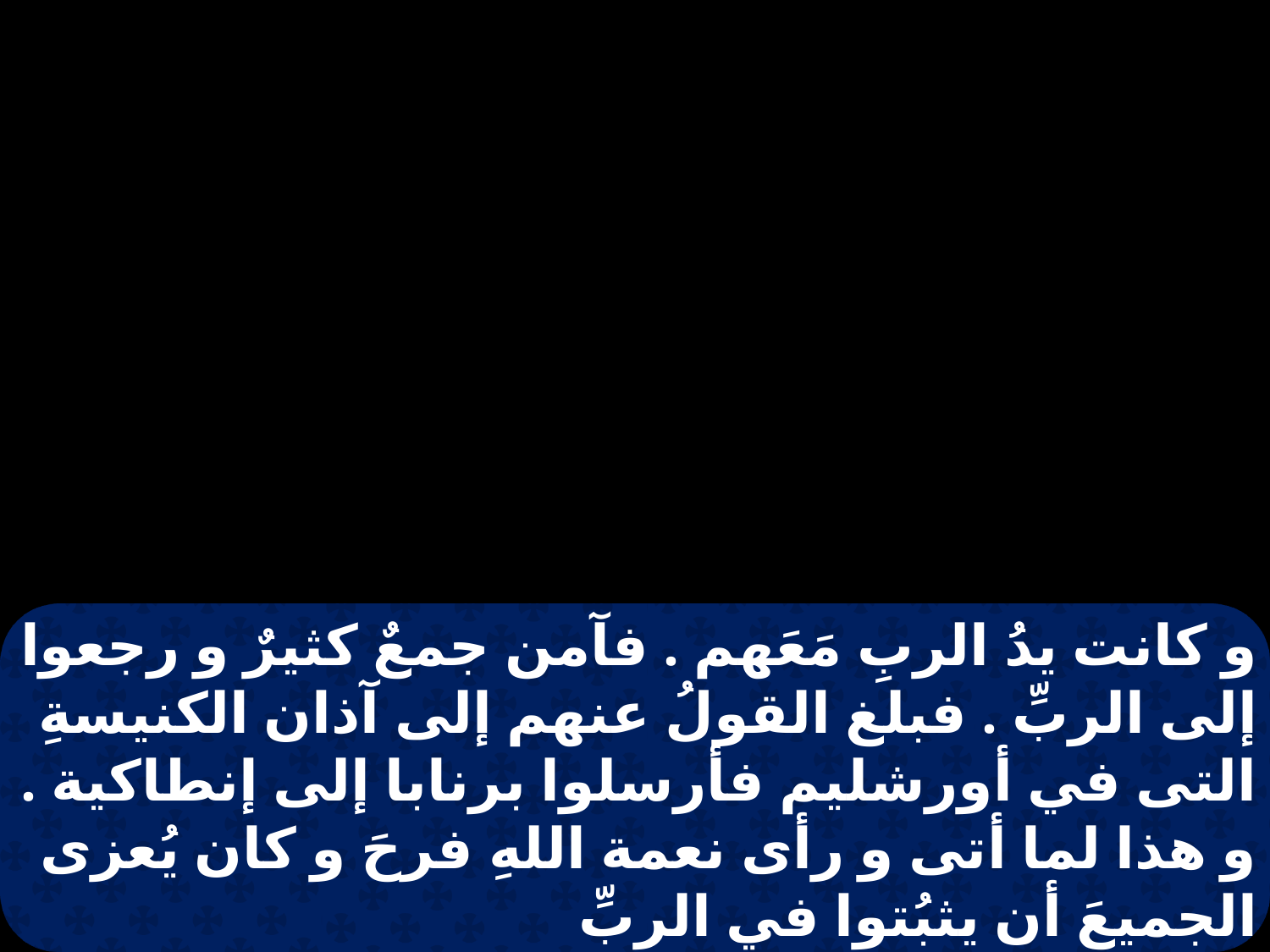

و كانت يدُ الربِ مَعَهم . فآمن جمعٌ كثيرٌ و رجعوا إلى الربِّ . فبلغ القولُ عنهم إلى آذان الكنيسةِ التى في أورشليم فأرسلوا برنابا إلى إنطاكية . و هذا لما أتى و رأى نعمة اللهِ فرحَ و كان يُعزى الجميعَ أن يثبُتوا في الربِّ